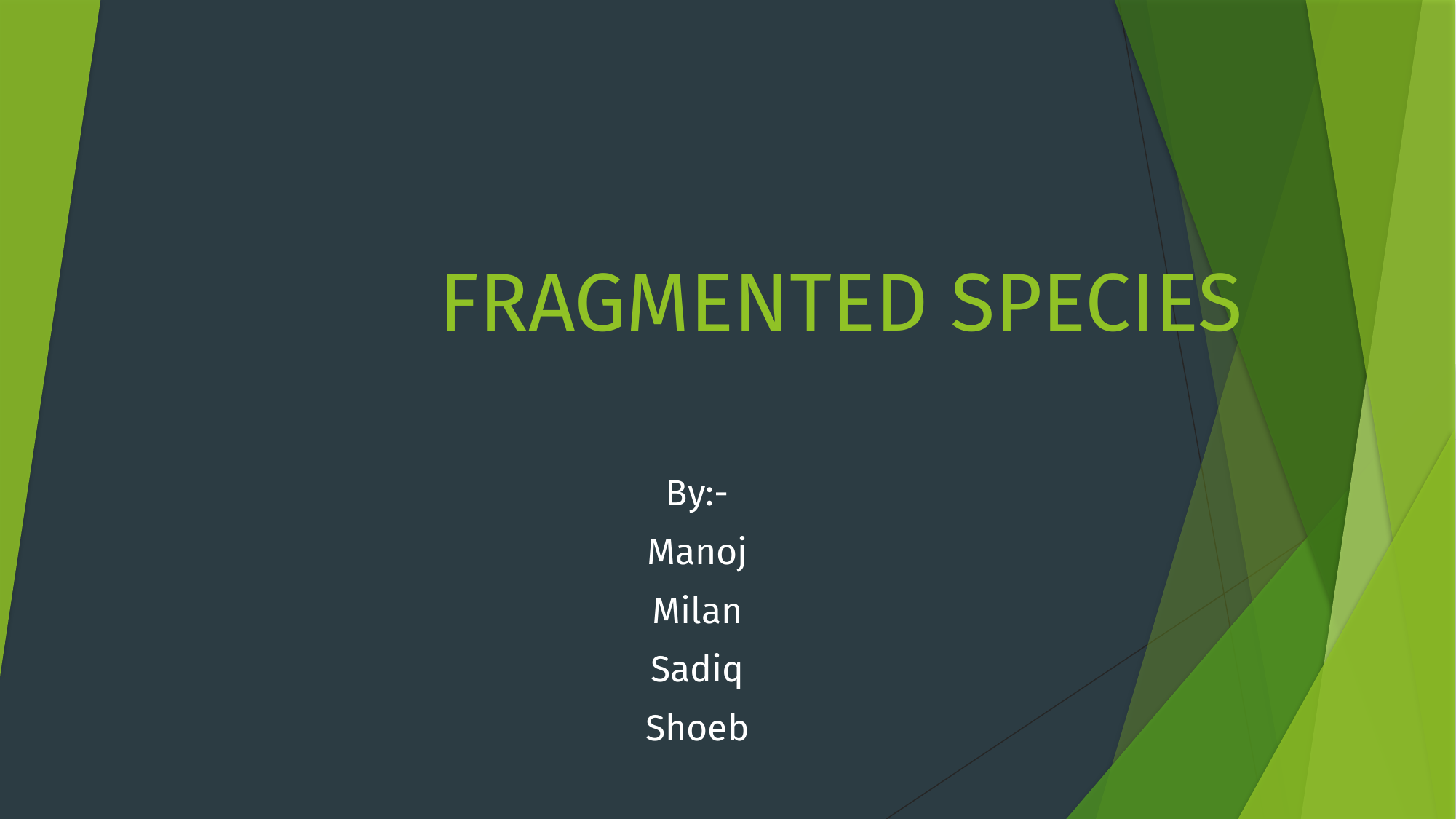

# FRAGMENTED SPECIES
By:-
Manoj
Milan
Sadiq
Shoeb